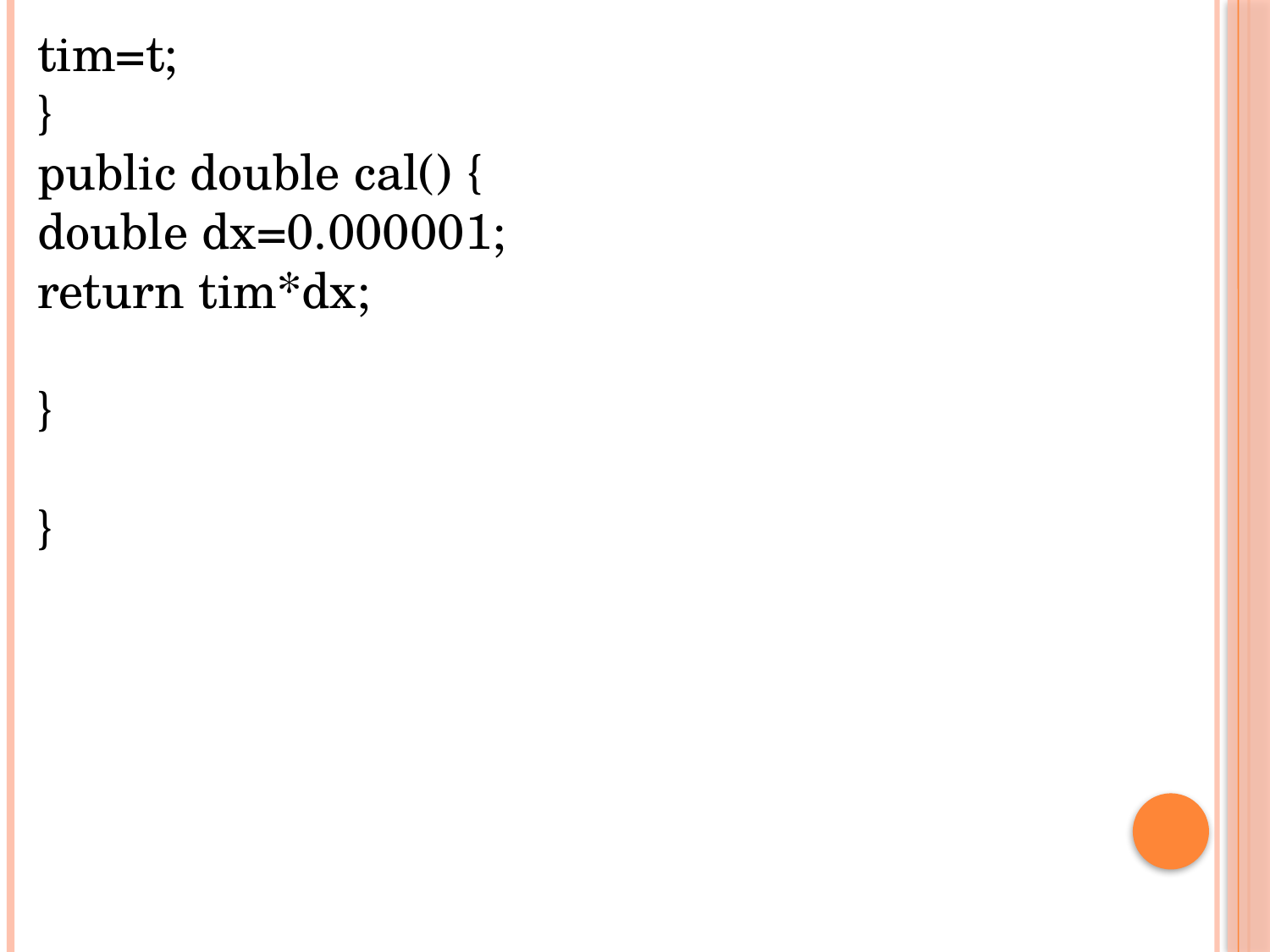

tim=t;
}
public double cal() {
double dx=0.000001;
return tim*dx;

}

}